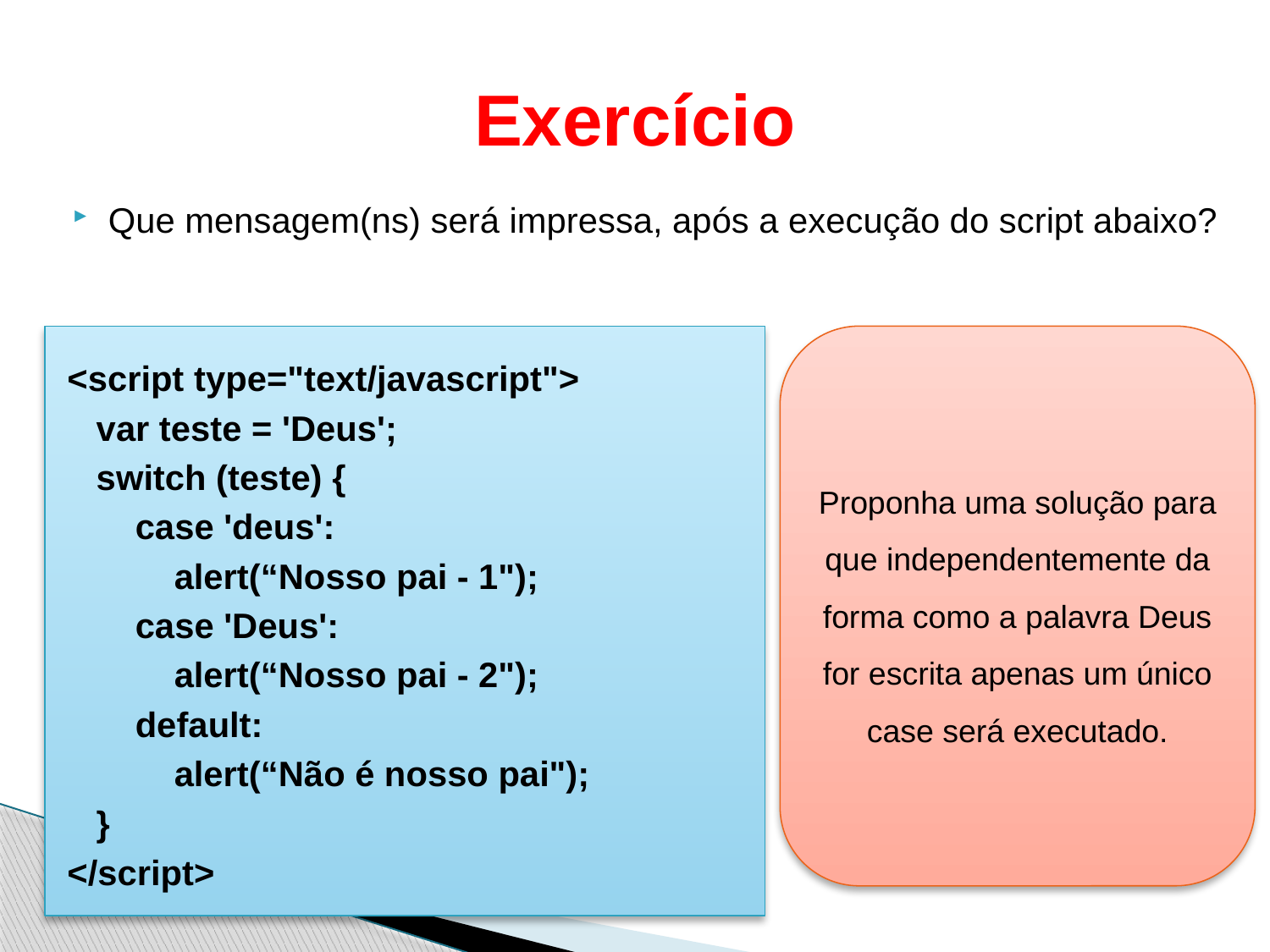

# Exercício
Que mensagem(ns) será impressa, após a execução do script abaixo?

 <script type="text/javascript">
    var teste = 'Deus';
    switch (teste) {
        case 'deus':
            alert(“Nosso pai - 1");
        case 'Deus':
            alert(“Nosso pai - 2");
        default:
            alert(“Não é nosso pai");
    }
 </script>

Proponha uma solução para que independentemente da forma como a palavra Deus for escrita apenas um único case será executado.